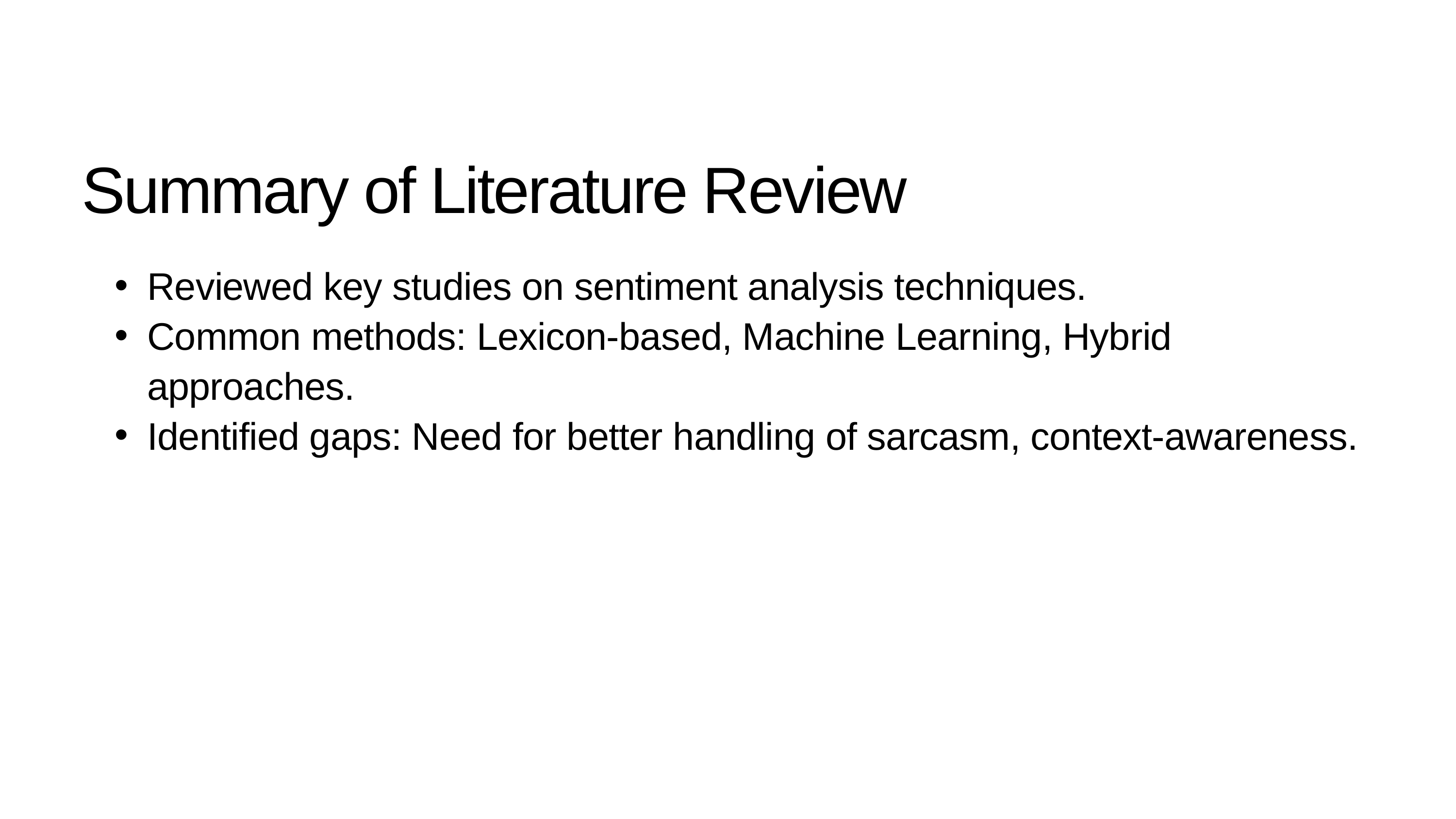

Summary of Literature Review
Reviewed key studies on sentiment analysis techniques.
Common methods: Lexicon-based, Machine Learning, Hybrid approaches.
Identified gaps: Need for better handling of sarcasm, context-awareness.